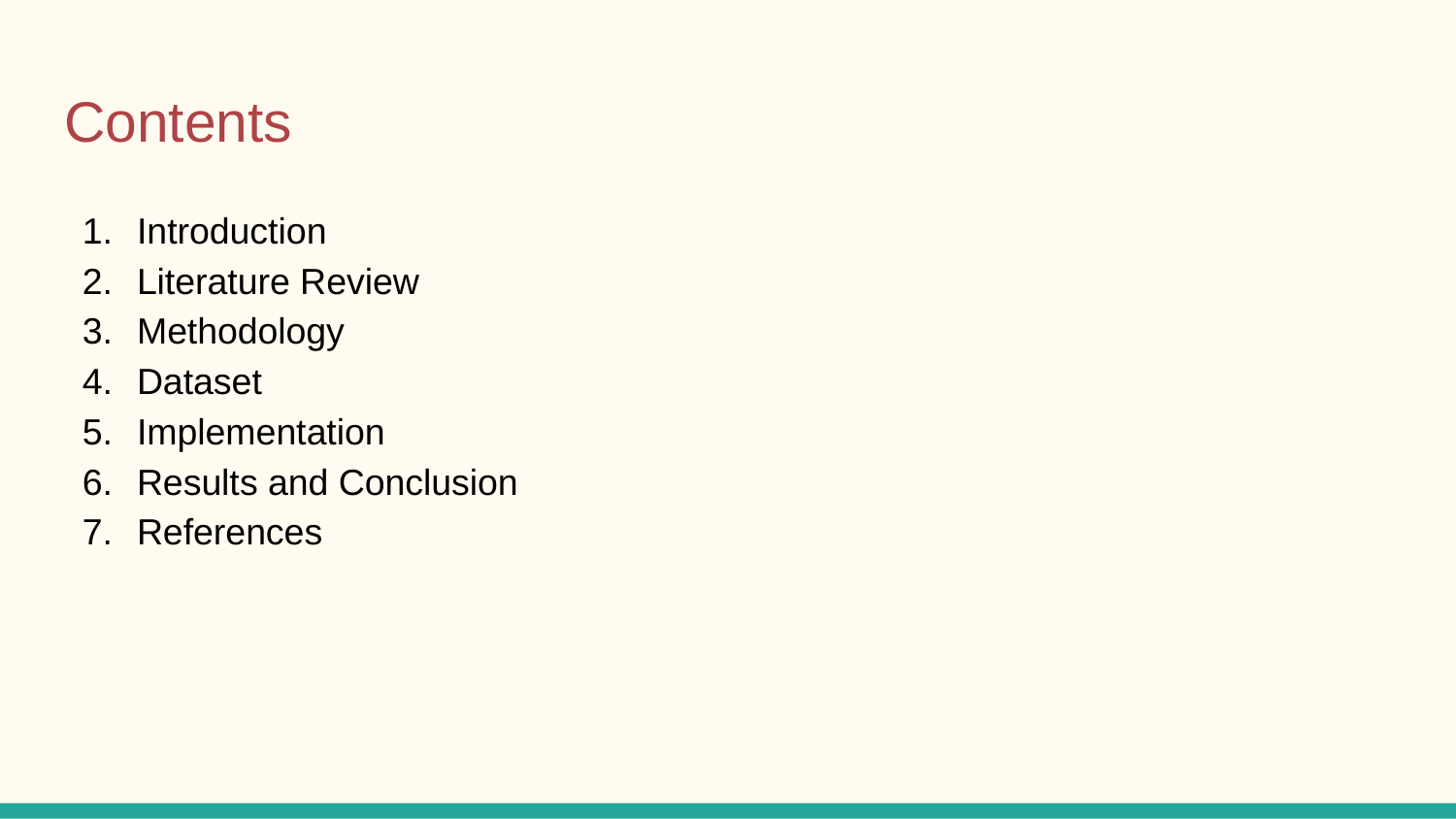

# Contents
Introduction
Literature Review
Methodology
Dataset
Implementation
Results and Conclusion
References